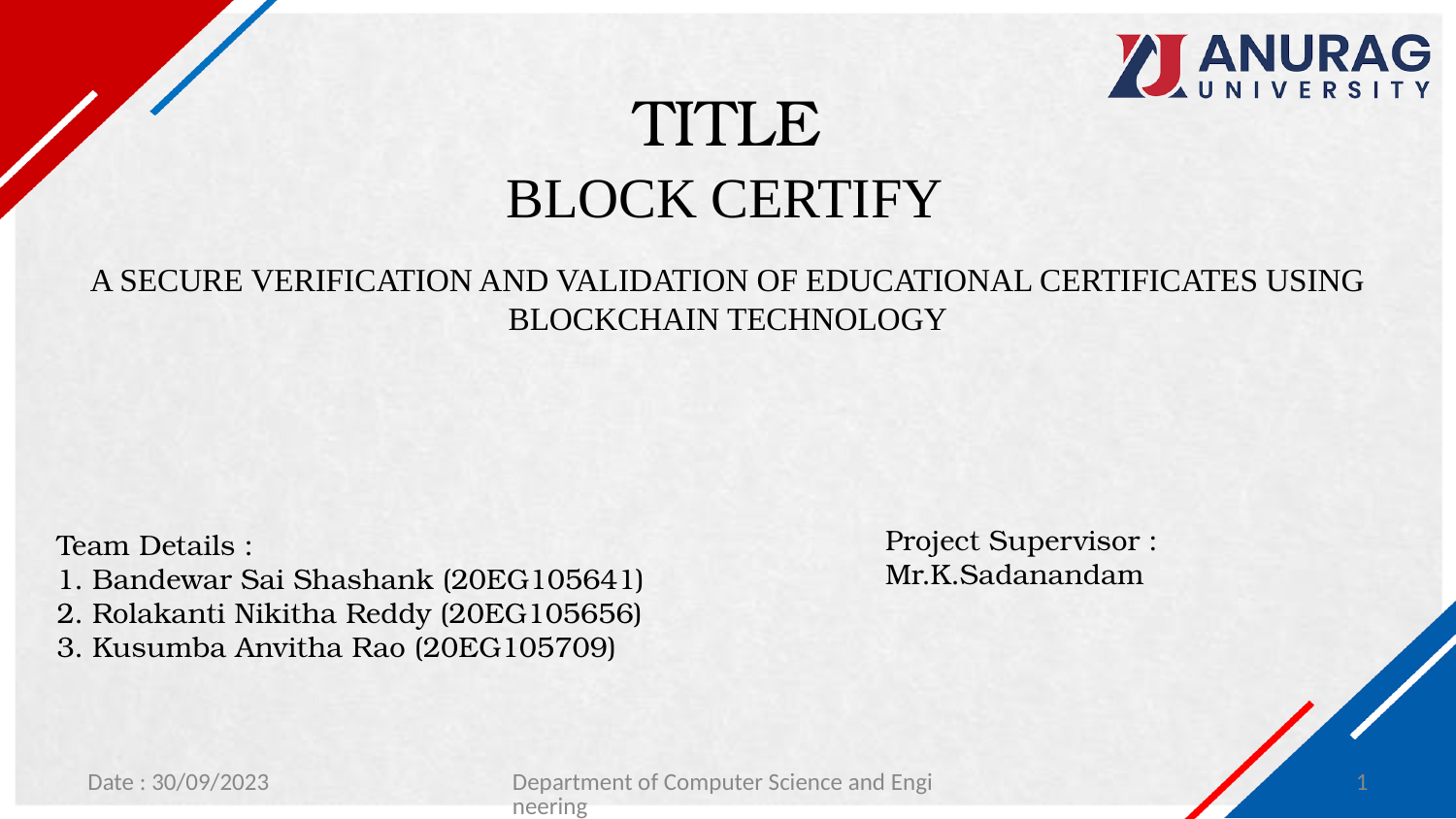

# TITLE
BLOCK CERTIFY
A SECURE VERIFICATION AND VALIDATION OF EDUCATIONAL CERTIFICATES USING BLOCKCHAIN TECHNOLOGY

Project Supervisor :
Mr.K.Sadanandam

Team Details :
1. Bandewar Sai Shashank (20EG105641)
2. Rolakanti Nikitha Reddy (20EG105656)
3. Kusumba Anvitha Rao (20EG105709)
Date : 30/09/2023
Department of Computer Science and Engineering
1